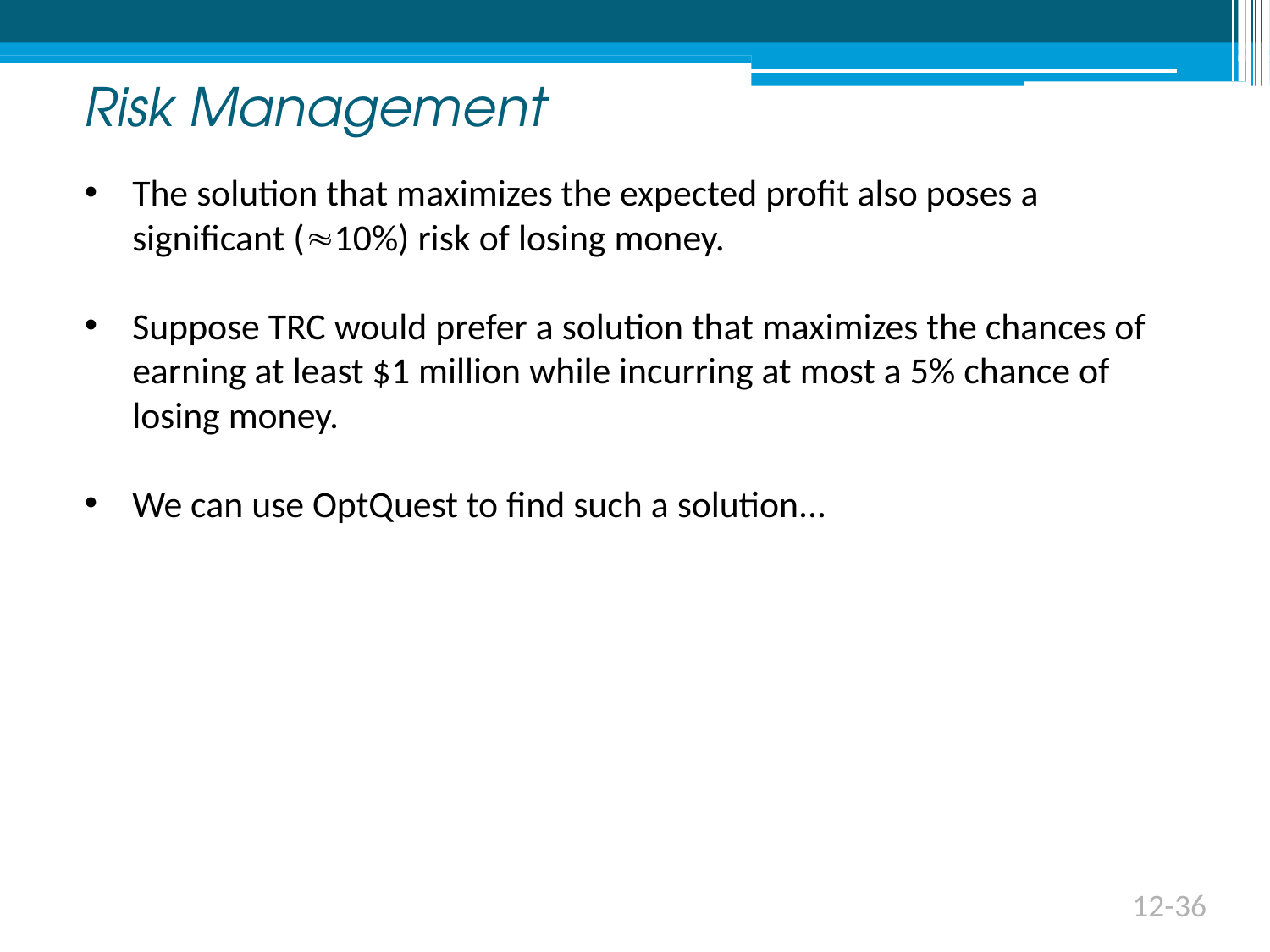

12-36
# Risk Management
The solution that maximizes the expected profit also poses a significant (≈10%) risk of losing money.

Suppose TRC would prefer a solution that maximizes the chances of earning at least $1 million while incurring at most a 5% chance of losing money.

We can use OptQuest to find such a solution...